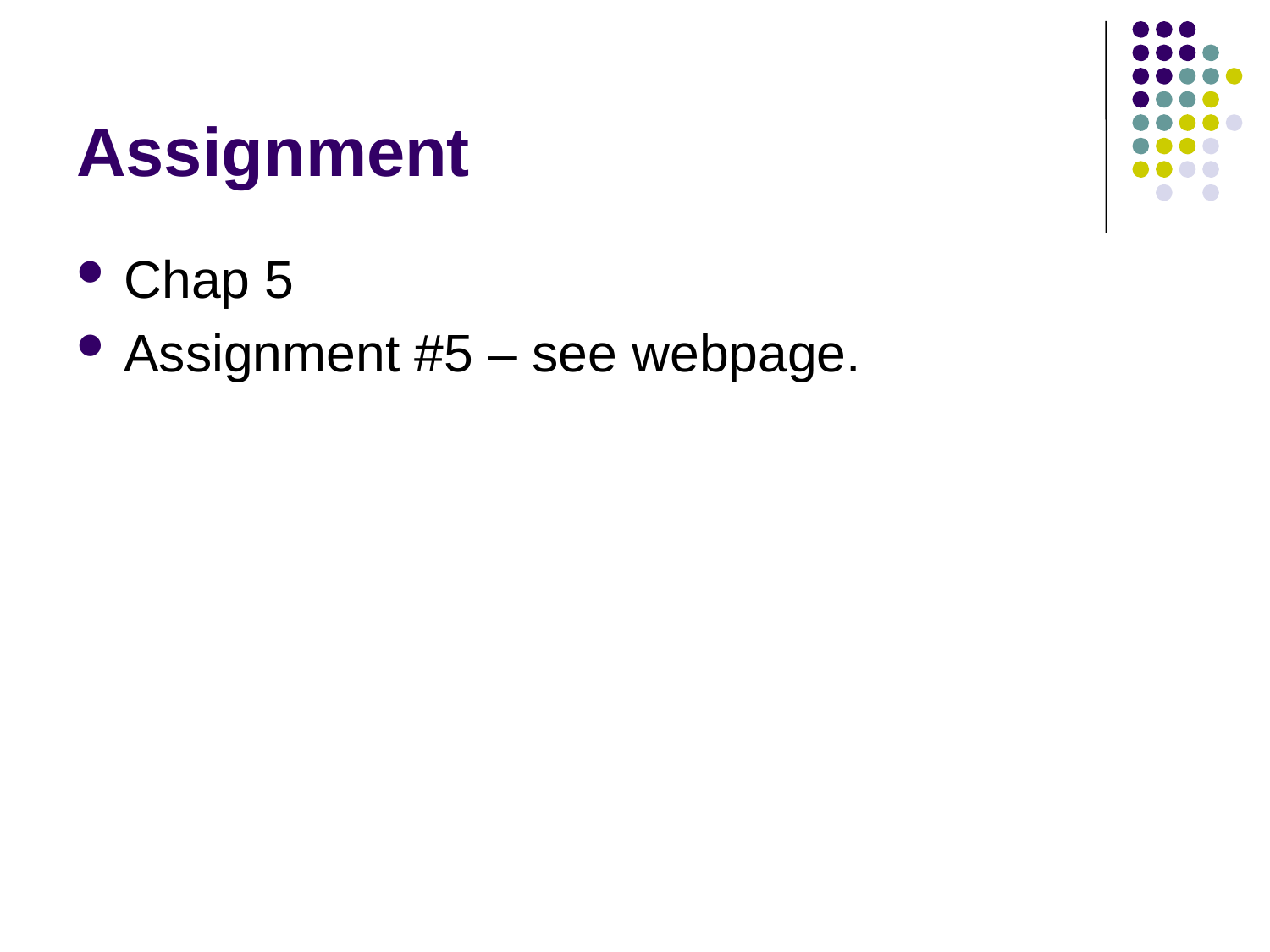

# Assignment
Chap 5
Assignment #5 – see webpage.